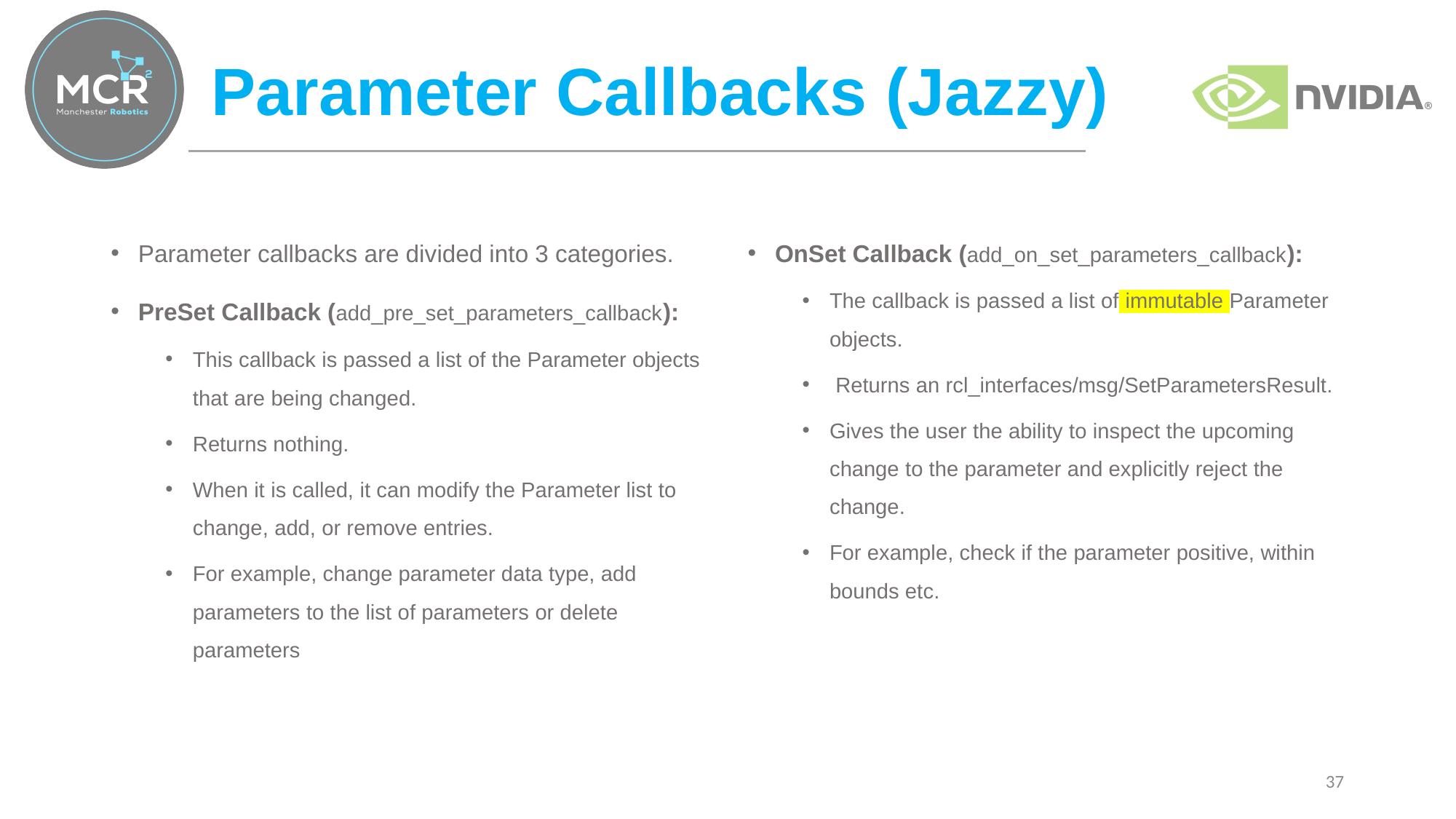

# Parameter Callbacks (Jazzy)
Parameter callbacks are divided into 3 categories.
PreSet Callback (add_pre_set_parameters_callback):
This callback is passed a list of the Parameter objects that are being changed.
Returns nothing.
When it is called, it can modify the Parameter list to change, add, or remove entries.
For example, change parameter data type, add parameters to the list of parameters or delete parameters

OnSet Callback (add_on_set_parameters_callback):
The callback is passed a list of immutable Parameter objects.
 Returns an rcl_interfaces/msg/SetParametersResult.
Gives the user the ability to inspect the upcoming change to the parameter and explicitly reject the change.
For example, check if the parameter positive, within bounds etc.
37